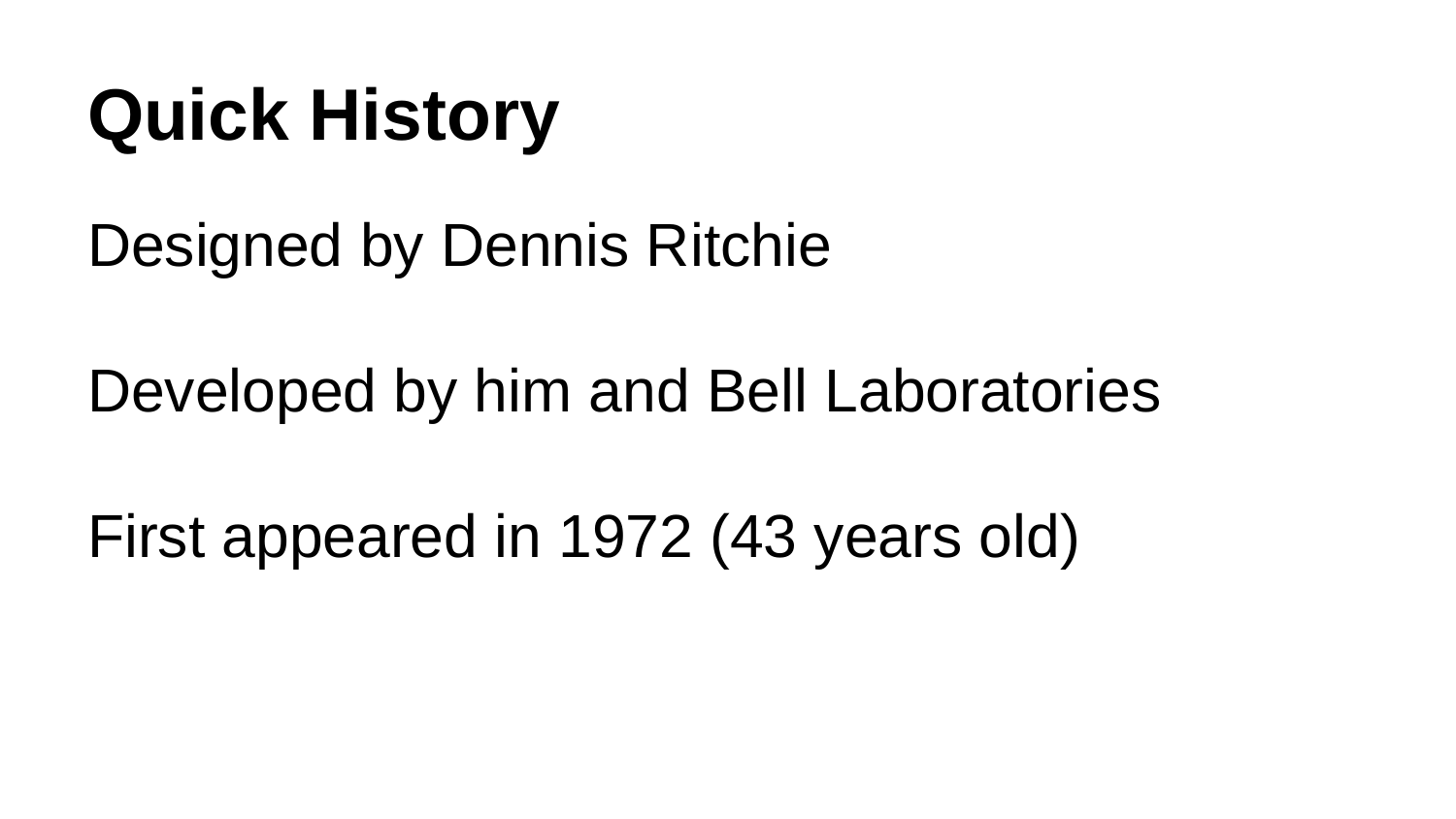

# Quick History
Designed by Dennis Ritchie

Developed by him and Bell Laboratories

First appeared in 1972 (43 years old)